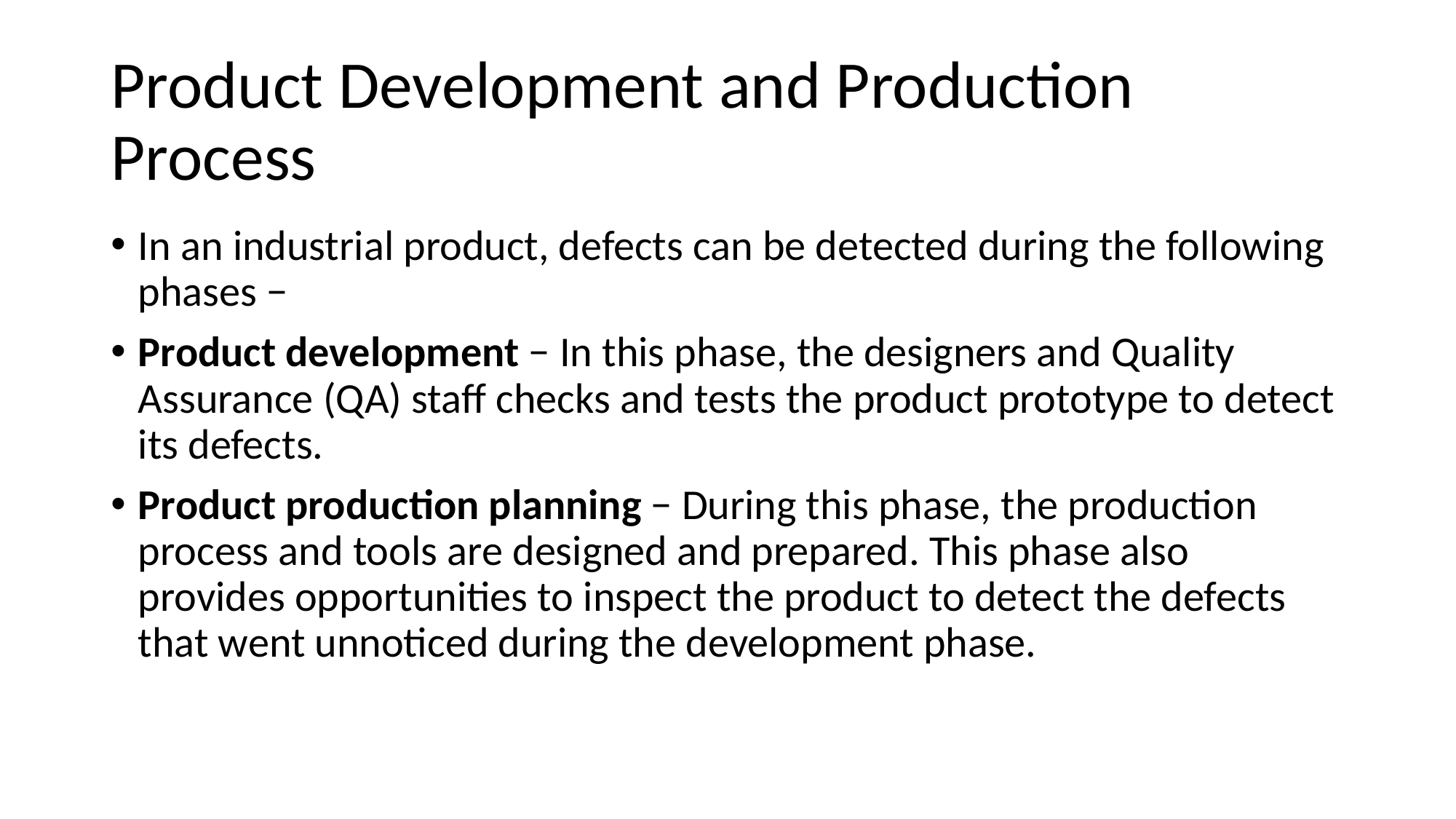

# Product Development and Production Process
In an industrial product, defects can be detected during the following phases −
Product development − In this phase, the designers and Quality Assurance (QA) staff checks and tests the product prototype to detect its defects.
Product production planning − During this phase, the production process and tools are designed and prepared. This phase also provides opportunities to inspect the product to detect the defects that went unnoticed during the development phase.